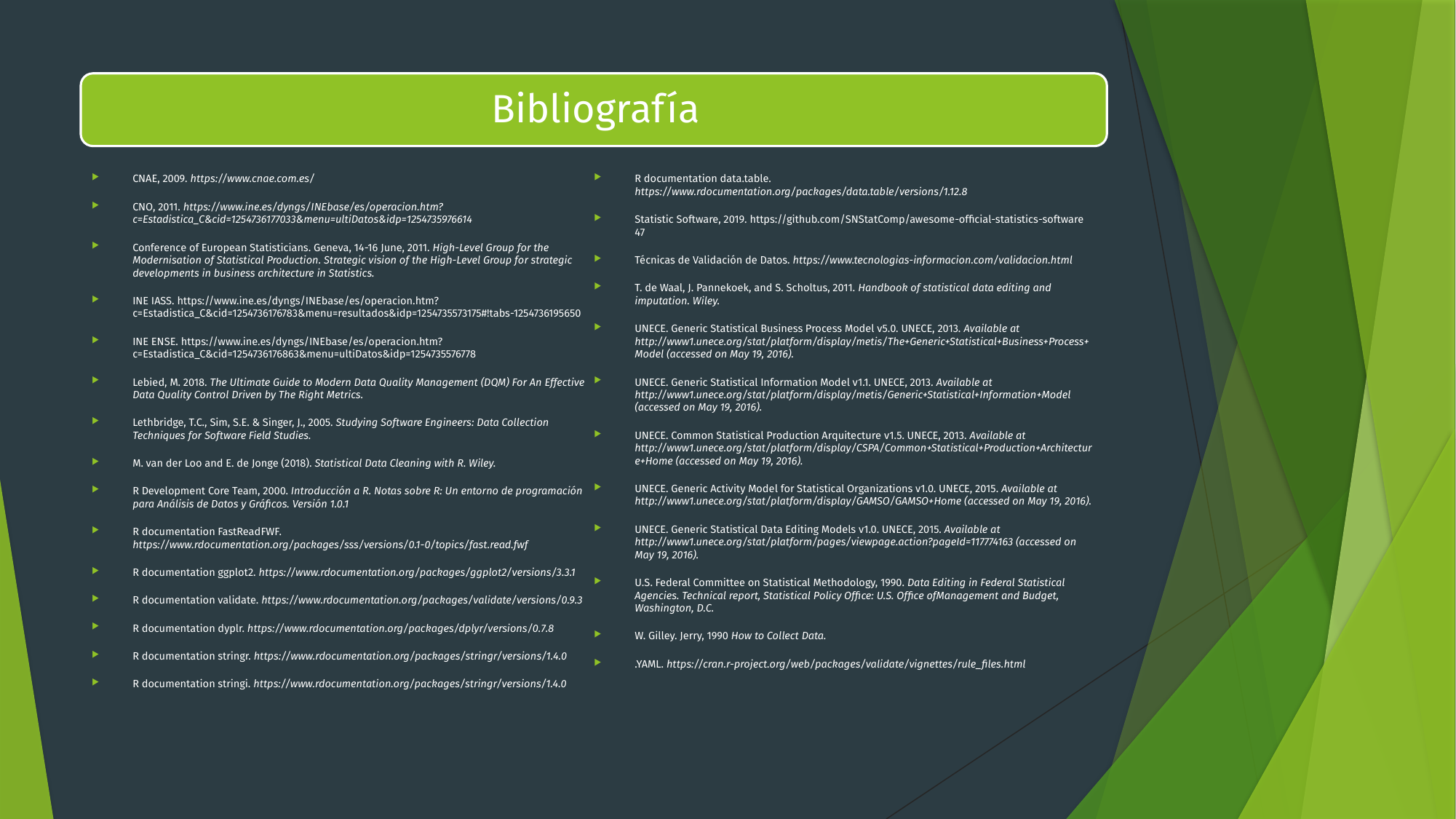

Bibliografía
CNAE, 2009. https://www.cnae.com.es/
CNO, 2011. https://www.ine.es/dyngs/INEbase/es/operacion.htm?c=Estadistica_C&cid=1254736177033&menu=ultiDatos&idp=1254735976614
Conference of European Statisticians. Geneva, 14-16 June, 2011. High-Level Group for the Modernisation of Statistical Production. Strategic vision of the High-Level Group for strategic developments in business architecture in Statistics.
INE IASS. https://www.ine.es/dyngs/INEbase/es/operacion.htm?c=Estadistica_C&cid=1254736176783&menu=resultados&idp=1254735573175#!tabs-1254736195650
INE ENSE. https://www.ine.es/dyngs/INEbase/es/operacion.htm?c=Estadistica_C&cid=1254736176863&menu=ultiDatos&idp=1254735576778
Lebied, M. 2018. The Ultimate Guide to Modern Data Quality Management (DQM) For An Effective Data Quality Control Driven by The Right Metrics.
Lethbridge, T.C., Sim, S.E. & Singer, J., 2005. Studying Software Engineers: Data Collection Techniques for Software Field Studies.
M. van der Loo and E. de Jonge (2018). Statistical Data Cleaning with R. Wiley.
R Development Core Team, 2000. Introducción a R. Notas sobre R: Un entorno de programación para Análisis de Datos y Gráficos. Versión 1.0.1
R documentation FastReadFWF. https://www.rdocumentation.org/packages/sss/versions/0.1-0/topics/fast.read.fwf
R documentation ggplot2. https://www.rdocumentation.org/packages/ggplot2/versions/3.3.1
R documentation validate. https://www.rdocumentation.org/packages/validate/versions/0.9.3
R documentation dyplr. https://www.rdocumentation.org/packages/dplyr/versions/0.7.8
R documentation stringr. https://www.rdocumentation.org/packages/stringr/versions/1.4.0
R documentation stringi. https://www.rdocumentation.org/packages/stringr/versions/1.4.0
R documentation data.table. https://www.rdocumentation.org/packages/data.table/versions/1.12.8
Statistic Software, 2019. https://github.com/SNStatComp/awesome-official-statistics-software 47
Técnicas de Validación de Datos. https://www.tecnologias-informacion.com/validacion.html
T. de Waal, J. Pannekoek, and S. Scholtus, 2011. Handbook of statistical data editing and imputation. Wiley.
UNECE. Generic Statistical Business Process Model v5.0. UNECE, 2013. Available at http://www1.unece.org/stat/platform/display/metis/The+Generic+Statistical+Business+Process+Model (accessed on May 19, 2016).
UNECE. Generic Statistical Information Model v1.1. UNECE, 2013. Available at http://www1.unece.org/stat/platform/display/metis/Generic+Statistical+Information+Model (accessed on May 19, 2016).
UNECE. Common Statistical Production Arquitecture v1.5. UNECE, 2013. Available at http://www1.unece.org/stat/platform/display/CSPA/Common+Statistical+Production+Architecture+Home (accessed on May 19, 2016).
UNECE. Generic Activity Model for Statistical Organizations v1.0. UNECE, 2015. Available at http://www1.unece.org/stat/platform/display/GAMSO/GAMSO+Home (accessed on May 19, 2016).
UNECE. Generic Statistical Data Editing Models v1.0. UNECE, 2015. Available at http://www1.unece.org/stat/platform/pages/viewpage.action?pageId=117774163 (accessed on May 19, 2016).
U.S. Federal Committee on Statistical Methodology, 1990. Data Editing in Federal Statistical Agencies. Technical report, Statistical Policy Office: U.S. Office ofManagement and Budget, Washington, D.C.
W. Gilley. Jerry, 1990 How to Collect Data.
.YAML. https://cran.r-project.org/web/packages/validate/vignettes/rule_files.html